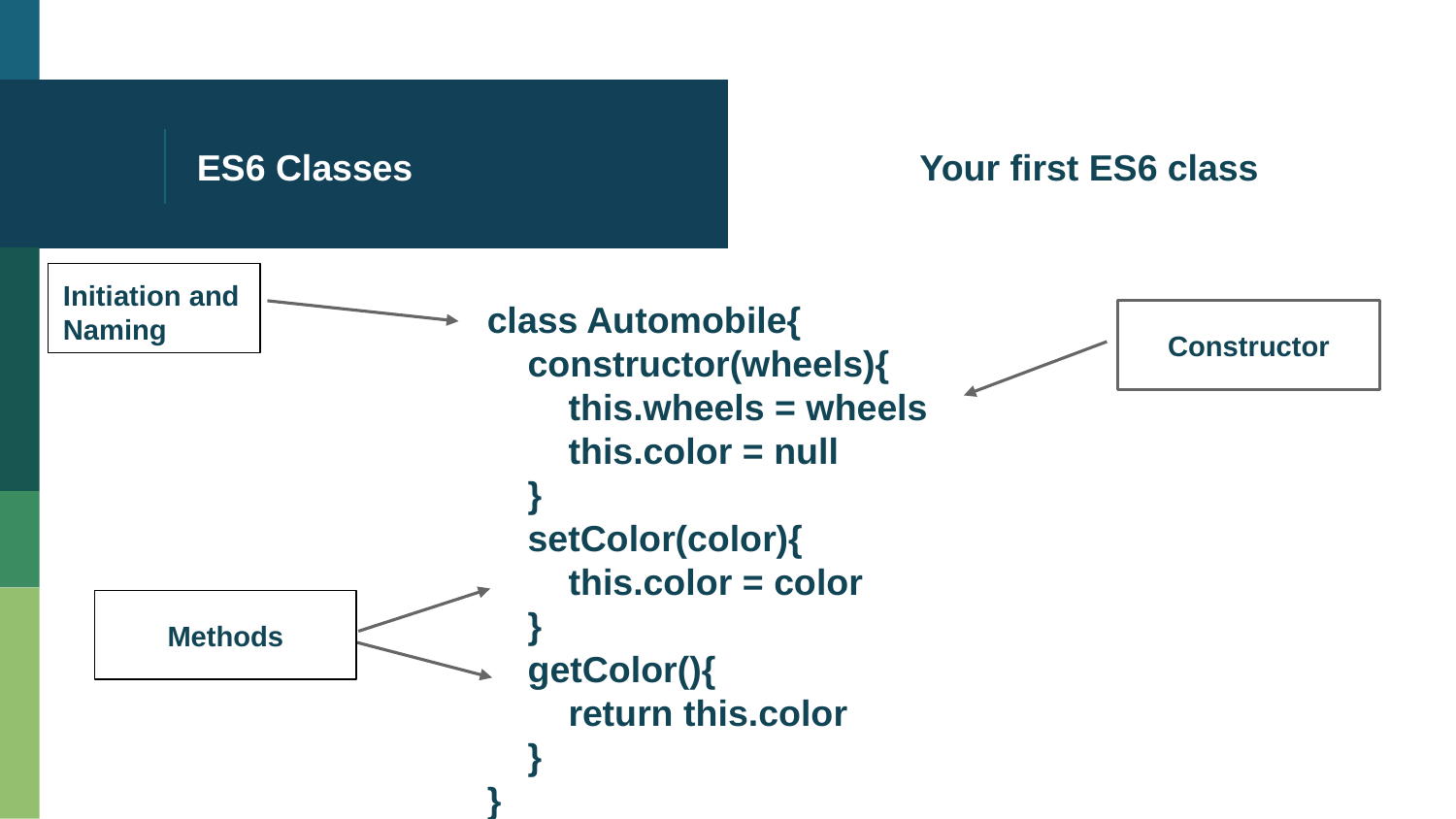

# ES6 Classes
Your first ES6 class
Initiation and Naming
class Automobile{
    constructor(wheels){
        this.wheels = wheels
        this.color = null
    }
    setColor(color){
        this.color = color
    }
    getColor(){
        return this.color
    }
}
Constructor
Methods